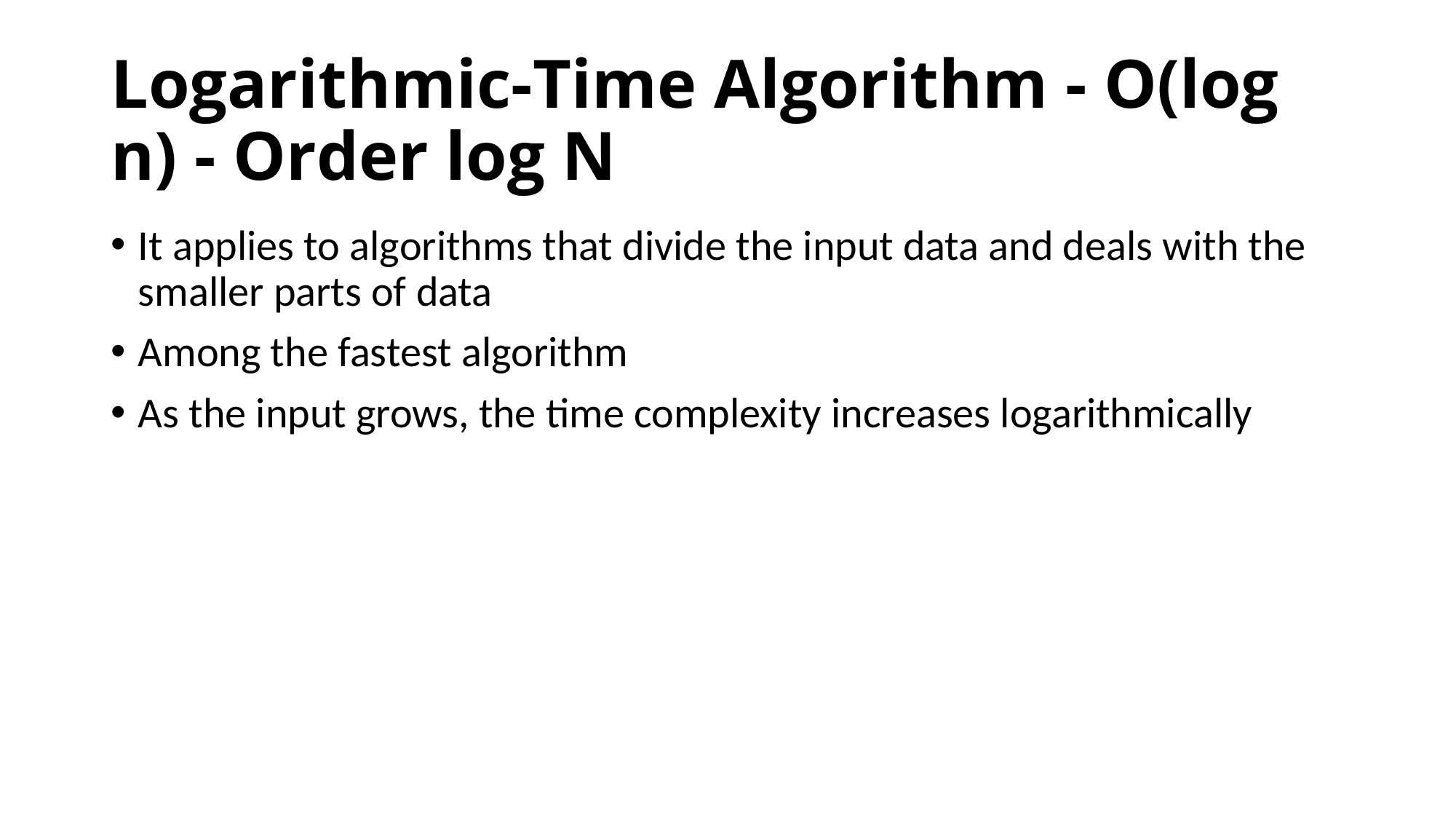

# Logarithmic-Time Algorithm - O(log n) - Order log N
It applies to algorithms that divide the input data and deals with the smaller parts of data
Among the fastest algorithm
As the input grows, the time complexity increases logarithmically